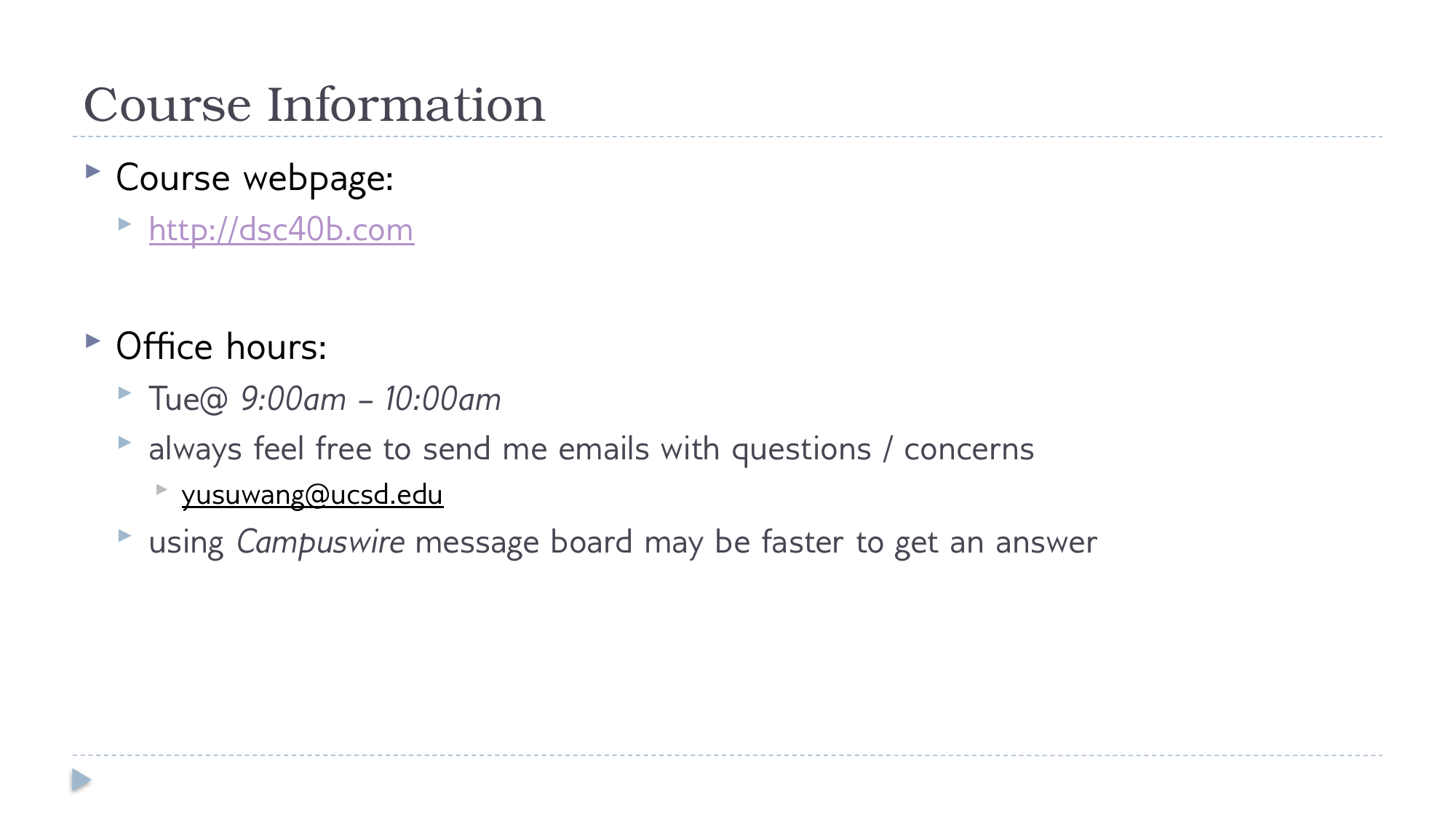

# Course Information
Course webpage:
http://dsc40b.com

Office hours:
Tue@ 9:00am – 10:00am
always feel free to send me emails with questions / concerns
yusuwang@ucsd.edu
using Campuswire message board may be faster to get an answer